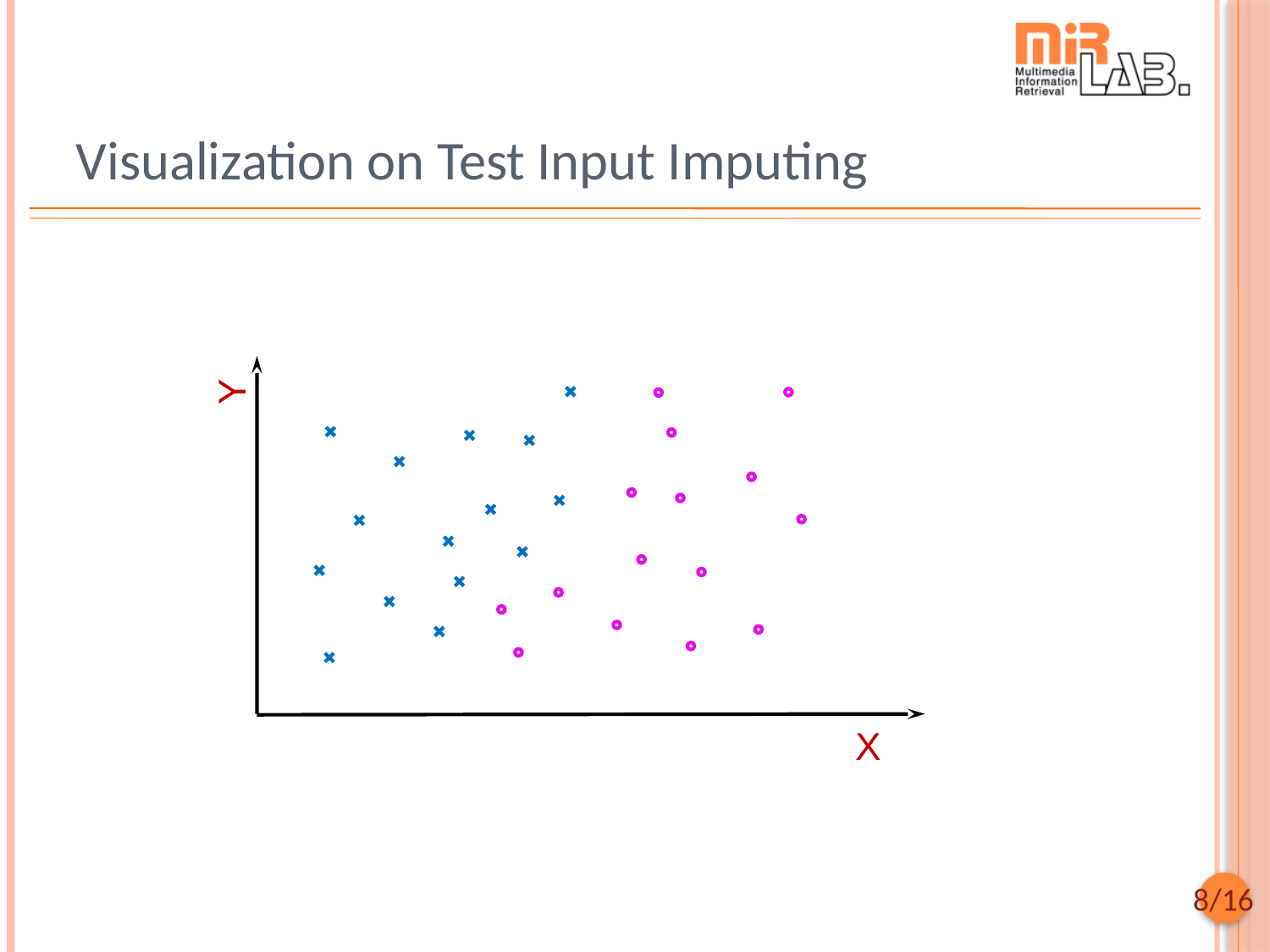

# Visualization on Test Input Imputing

Y

X